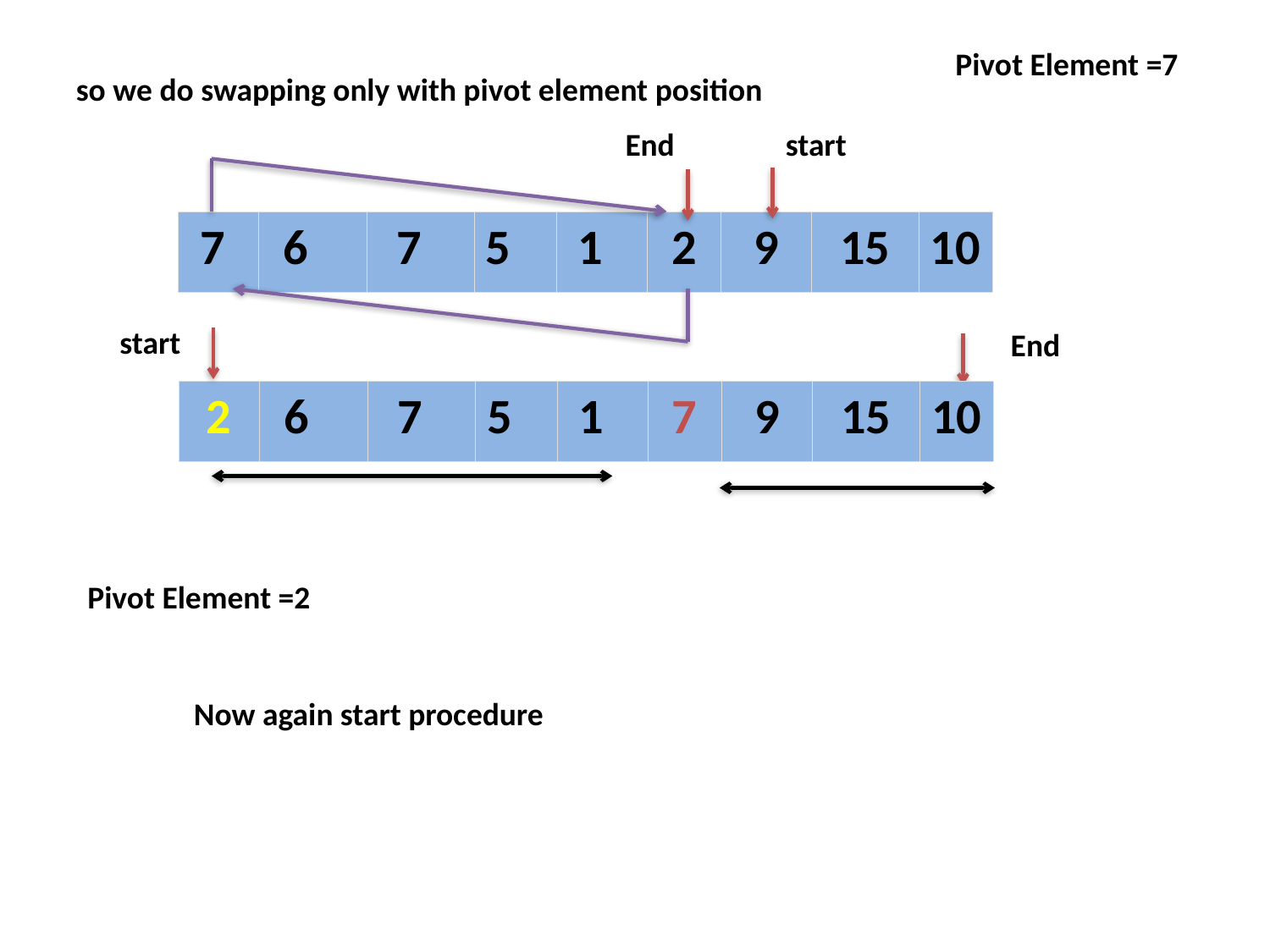

Pivot Element =7
so we do swapping only with pivot element position
End
start
| 7 | 6 | 7 | 5 | 1 | 2 | 9 | 15 | 10 |
| --- | --- | --- | --- | --- | --- | --- | --- | --- |
start
End
| 2 | 6 | 7 | 5 | 1 | 7 | 9 | 15 | 10 |
| --- | --- | --- | --- | --- | --- | --- | --- | --- |
Pivot Element =2
Now again start procedure